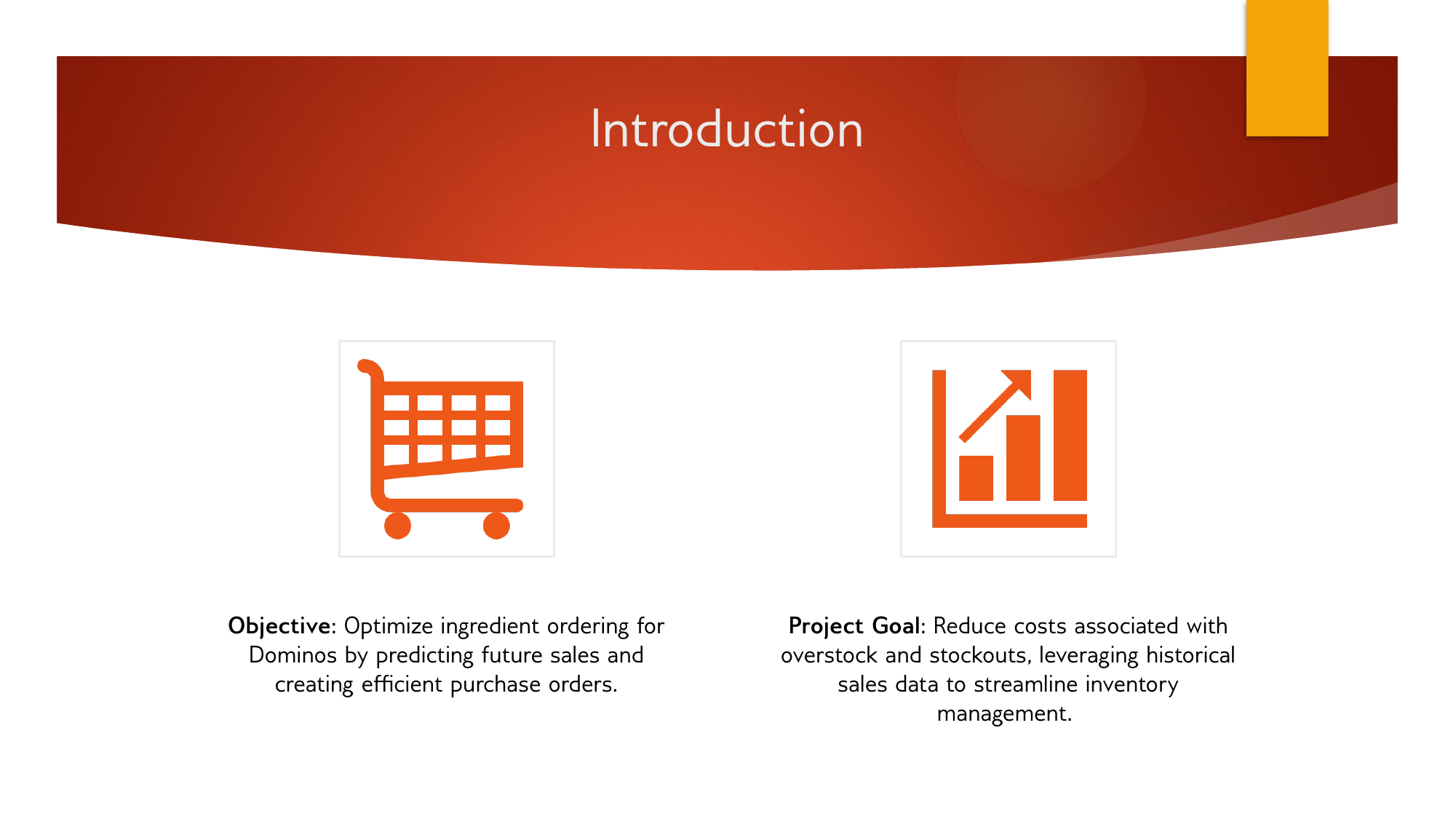

# Introduction
Objective: Optimize ingredient ordering for Dominos by predicting future sales and creating efficient purchase orders.
Project Goal: Reduce costs associated with overstock and stockouts, leveraging historical sales data to streamline inventory management.